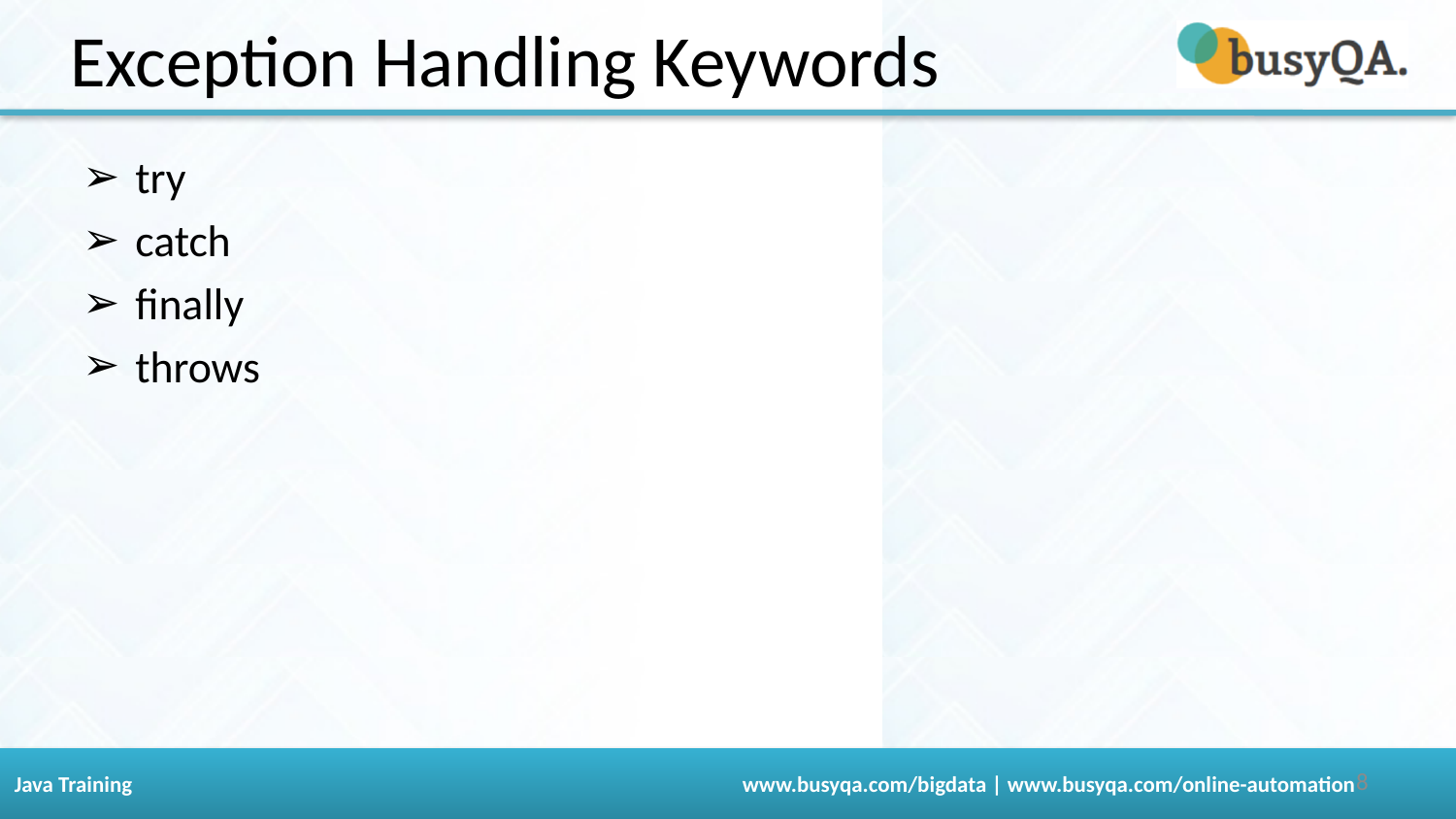

Exception Handling Keywords
try
catch
finally
throws

8